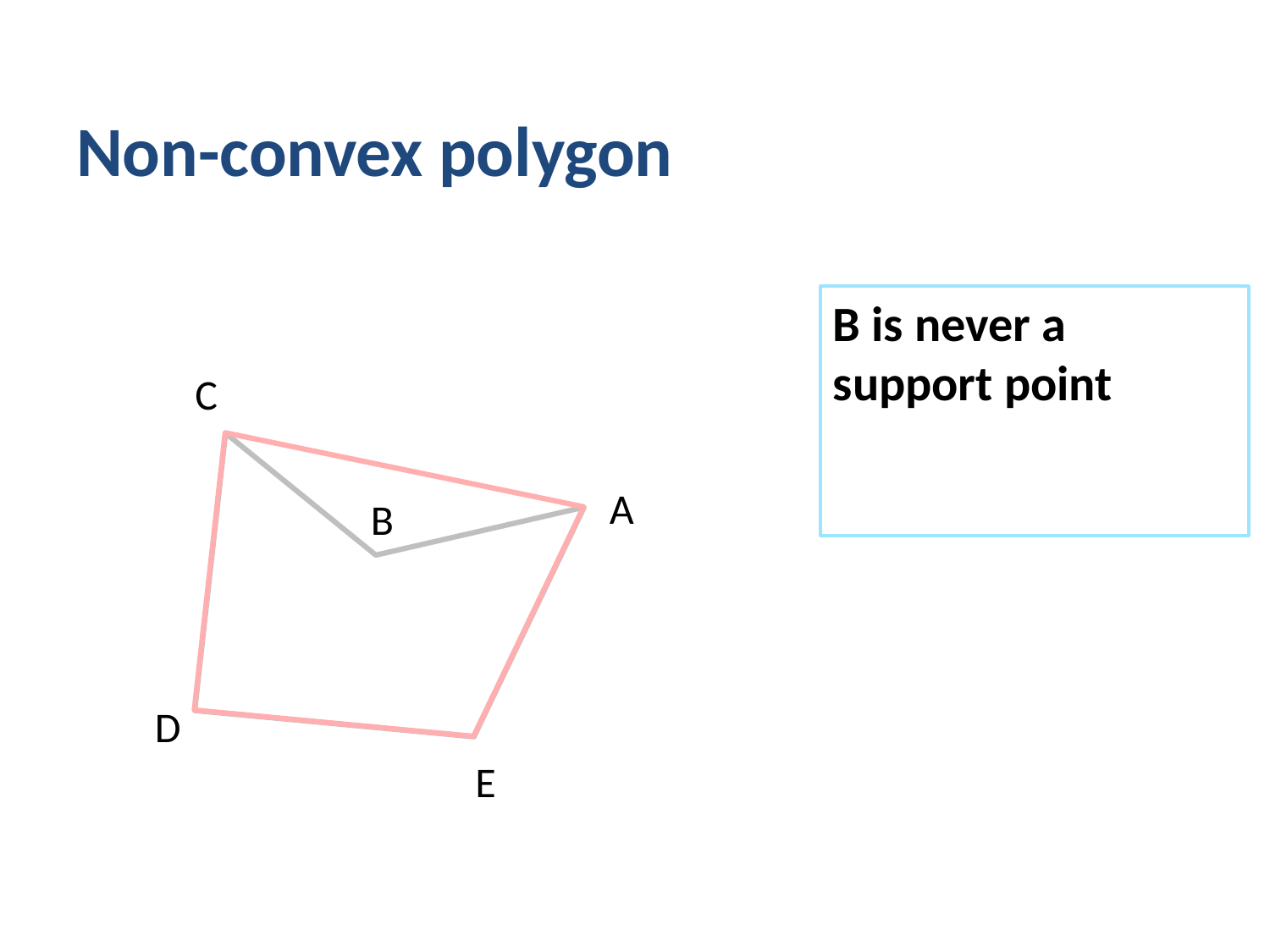

# Non-convex polygon
B is never a support point

C

A
B
D
E